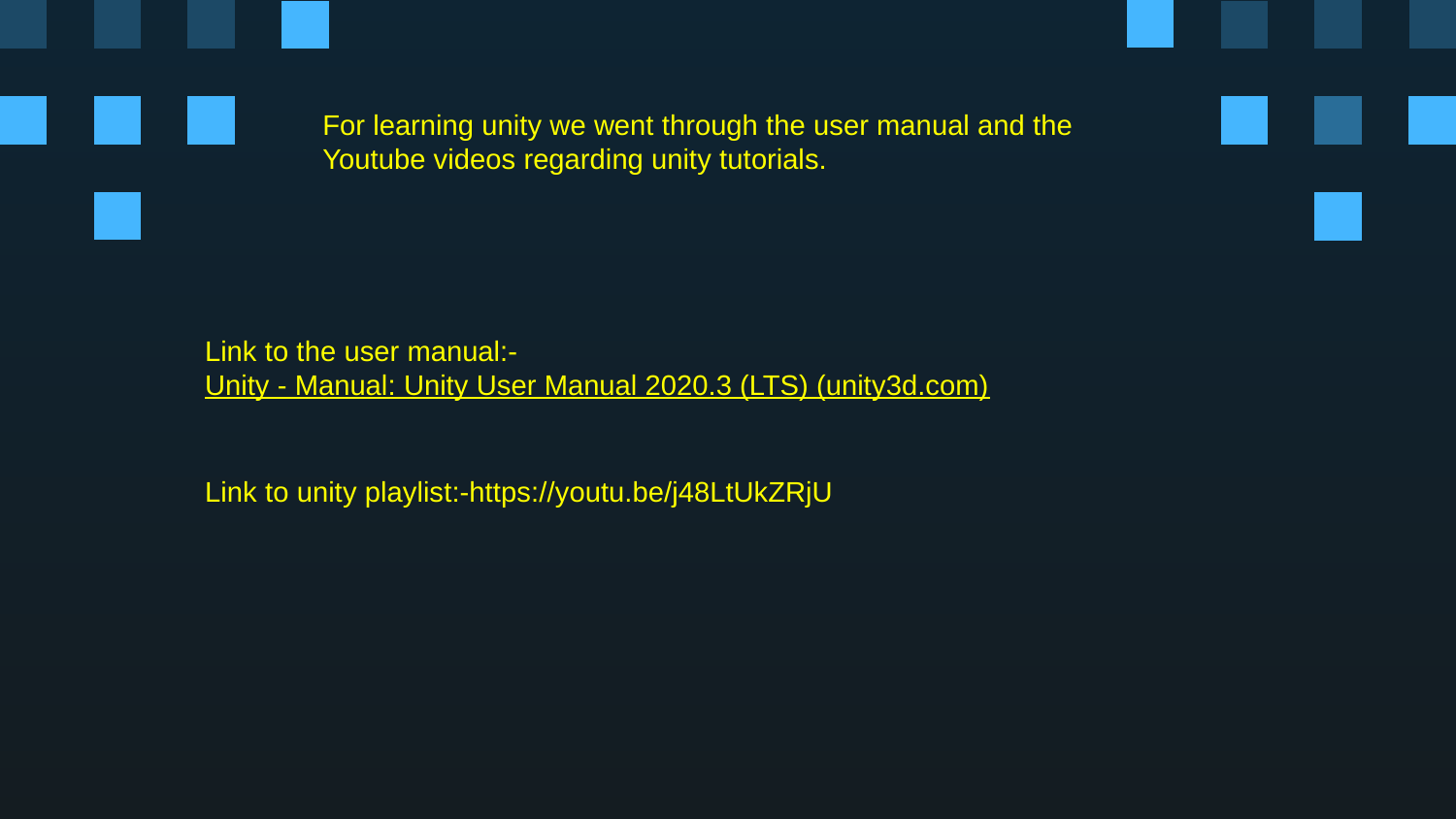

For learning unity we went through the user manual and the Youtube videos regarding unity tutorials.
Link to the user manual:-Unity - Manual: Unity User Manual 2020.3 (LTS) (unity3d.com)
Link to unity playlist:-https://youtu.be/j48LtUkZRjU